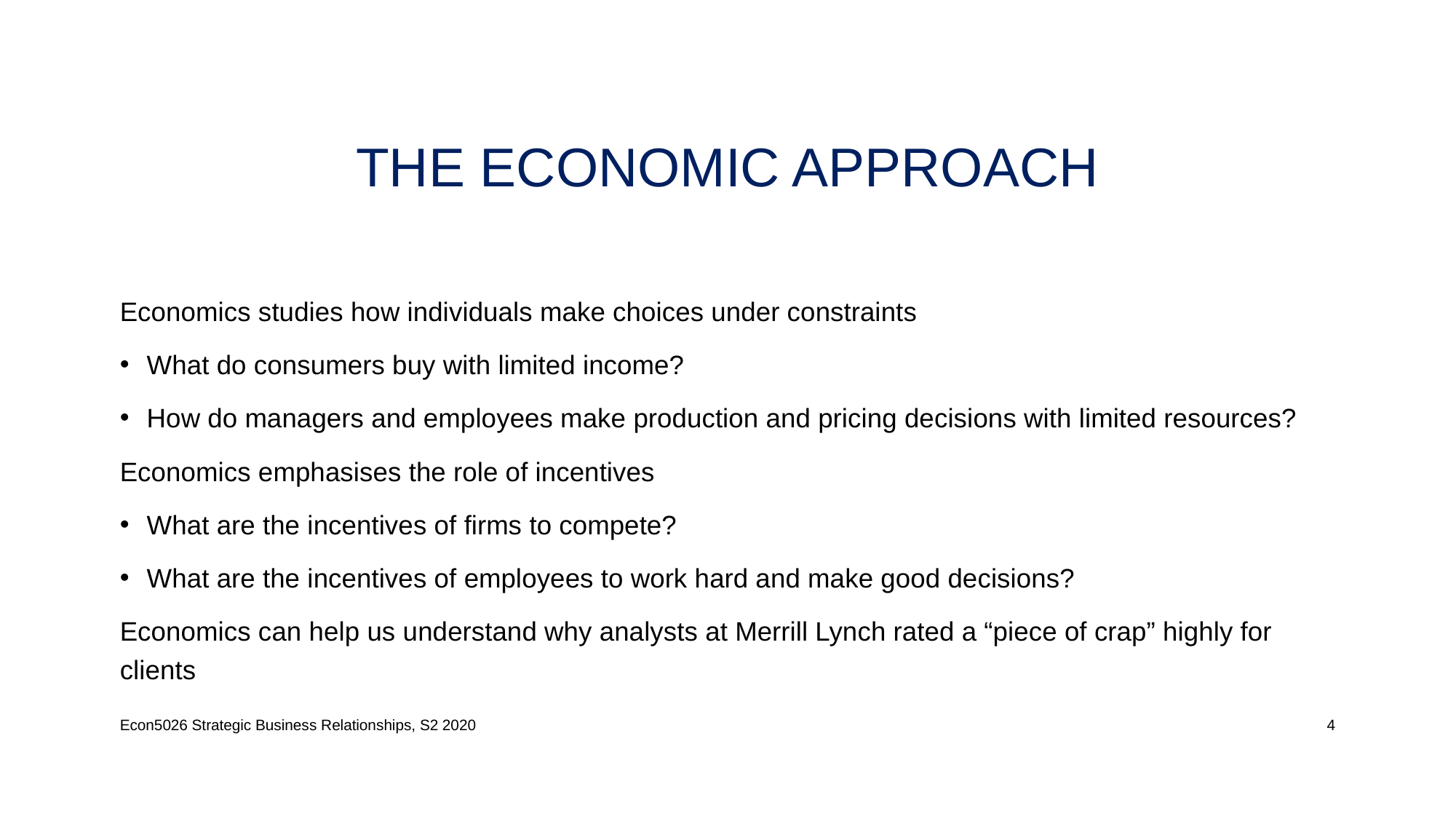

# The economic approach
Economics studies how individuals make choices under constraints
What do consumers buy with limited income?
How do managers and employees make production and pricing decisions with limited resources?
Economics emphasises the role of incentives
What are the incentives of firms to compete?
What are the incentives of employees to work hard and make good decisions?
Economics can help us understand why analysts at Merrill Lynch rated a “piece of crap” highly for clients
Econ5026 Strategic Business Relationships, S2 2020
4